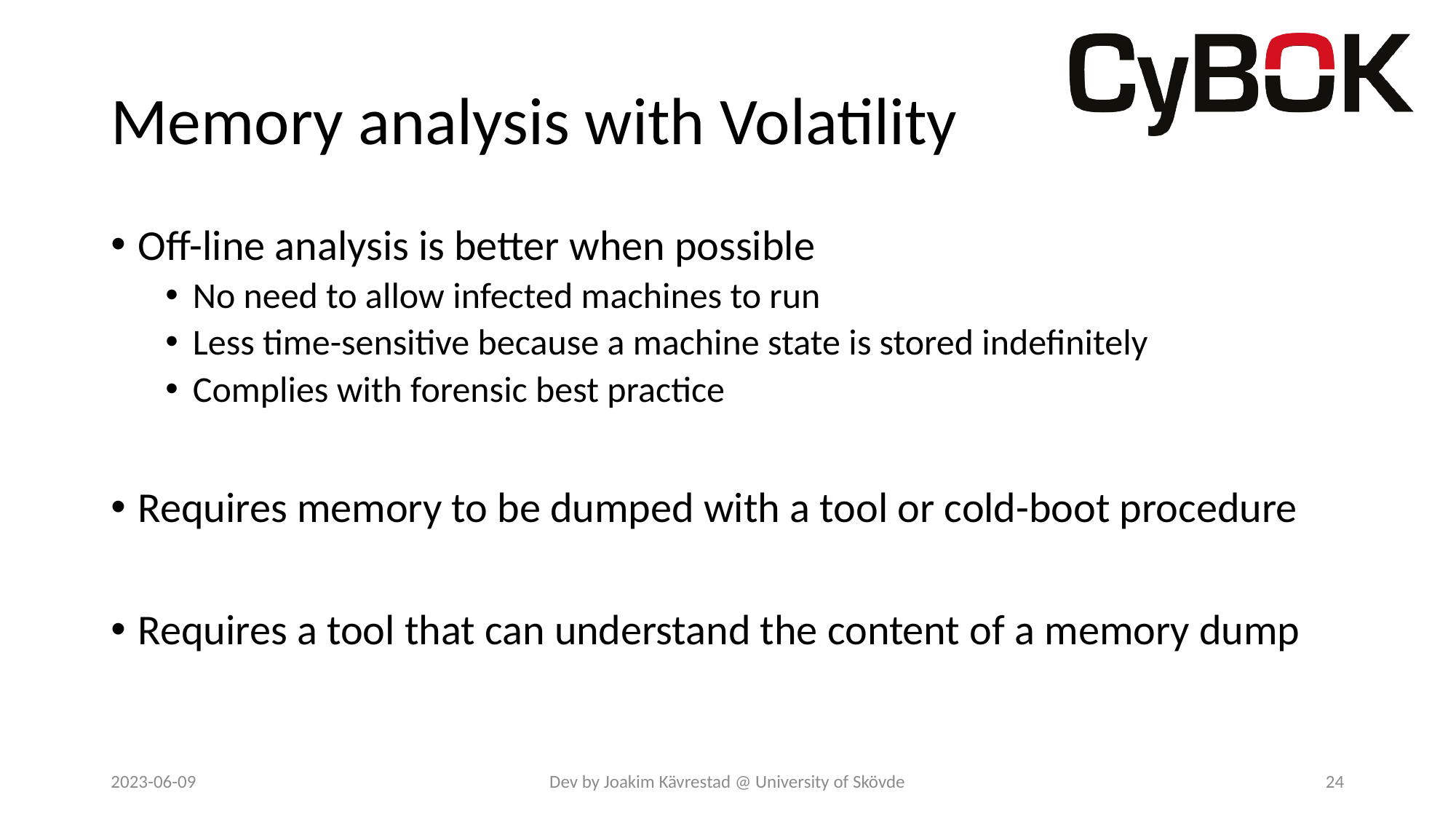

# Memory analysis with Volatility
Off-line analysis is better when possible
No need to allow infected machines to run
Less time-sensitive because a machine state is stored indefinitely
Complies with forensic best practice

Requires memory to be dumped with a tool or cold-boot procedure

Requires a tool that can understand the content of a memory dump
2023-06-09
Dev by Joakim Kävrestad @ University of Skövde
24